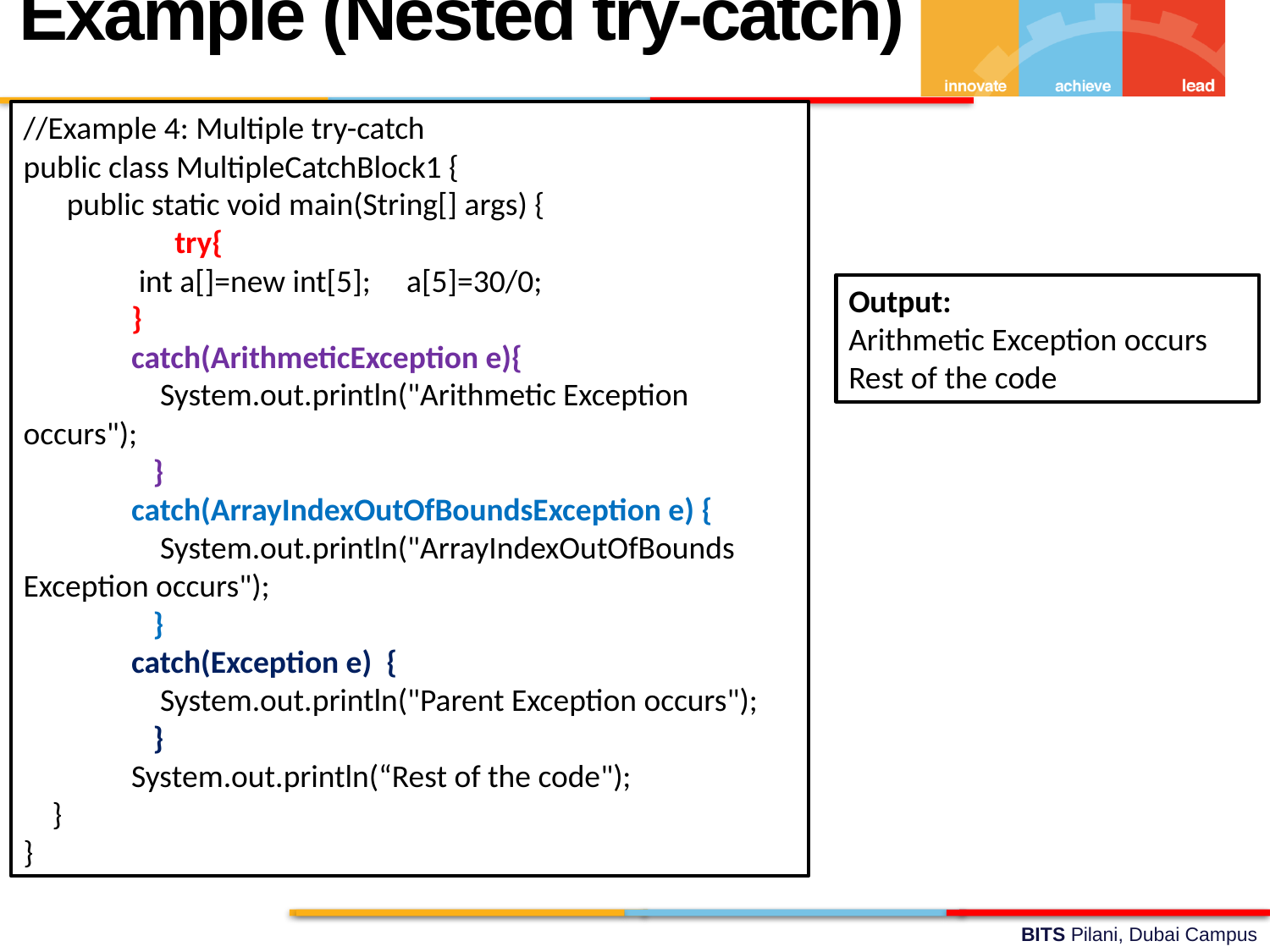

Example (Nested try-catch)
//Example 4: Multiple try-catch
public class MultipleCatchBlock1 {
      public static void main(String[] args) {
                     try{
                int a[]=new int[5];     a[5]=30/0;
               }
               catch(ArithmeticException e){
                   System.out.println("Arithmetic Exception occurs");
                  }
               catch(ArrayIndexOutOfBoundsException e) {
                   System.out.println("ArrayIndexOutOfBounds Exception occurs");
                  }
               catch(Exception e)  {
                   System.out.println("Parent Exception occurs");
                  }
               System.out.println(“Rest of the code");
    }
}
Output:
Arithmetic Exception occurs
Rest of the code